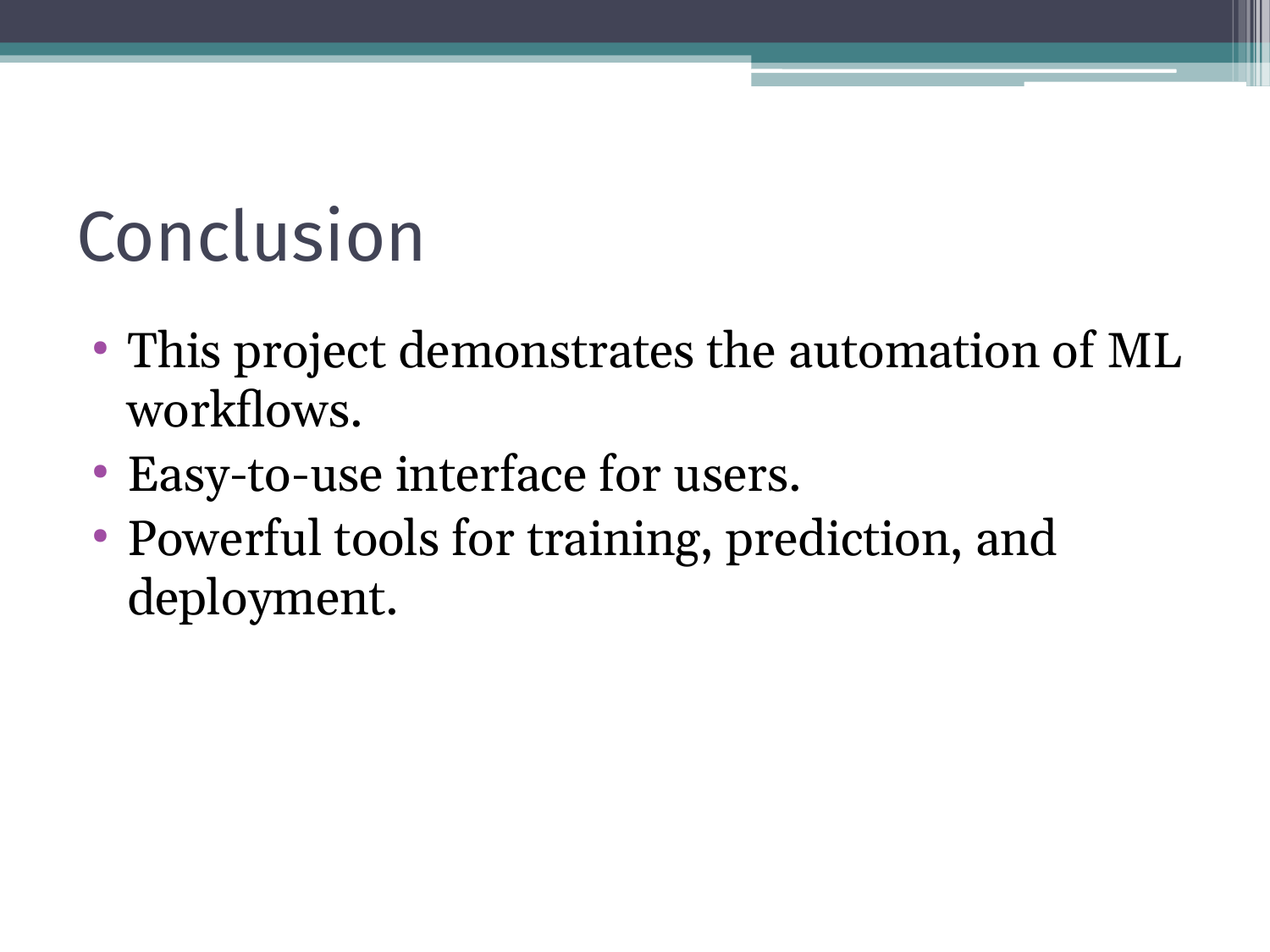

# Conclusion
This project demonstrates the automation of ML workflows.
Easy-to-use interface for users.
Powerful tools for training, prediction, and deployment.